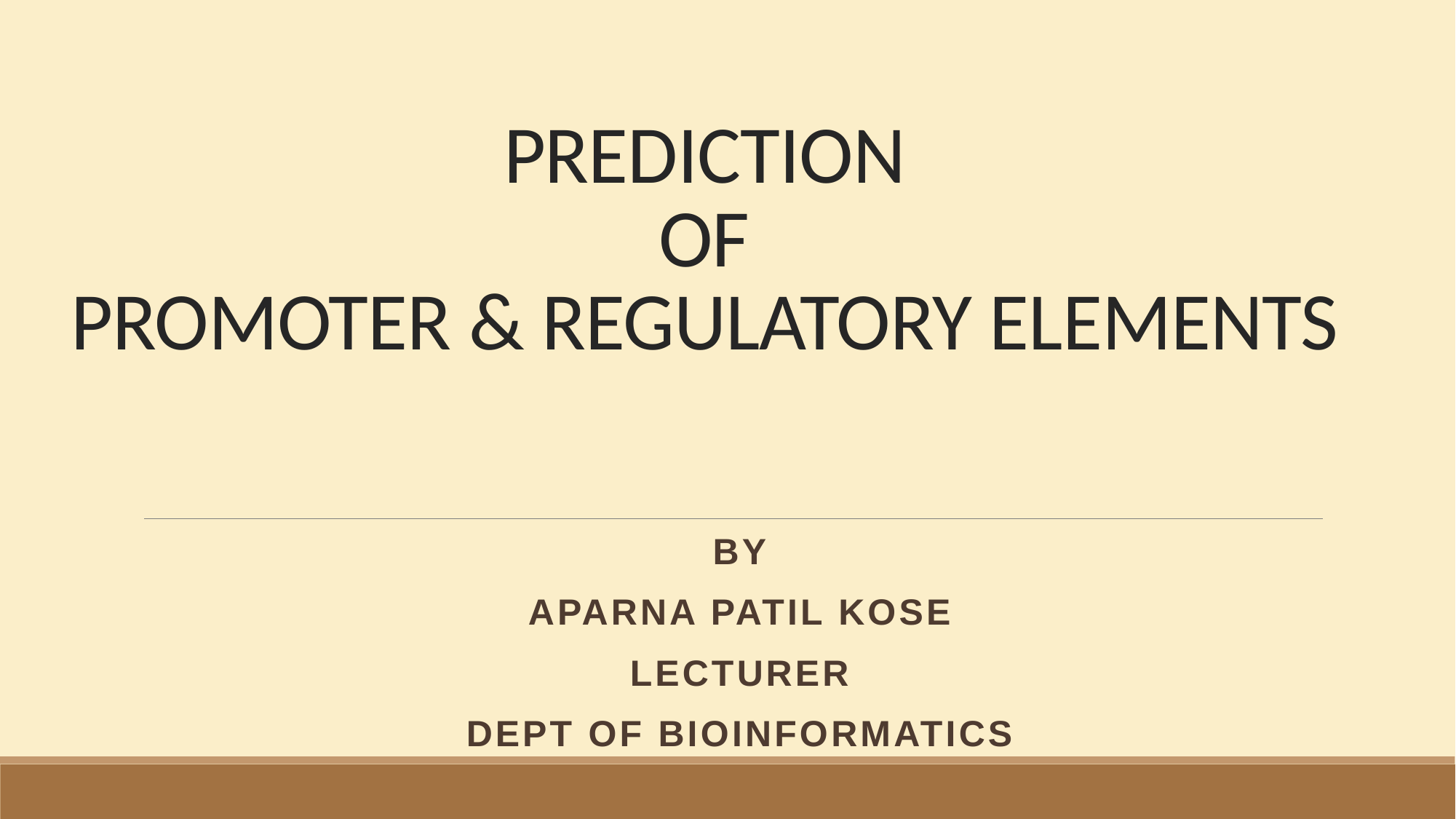

# PREDICTION OF PROMOTER & REGULATORY ELEMENTS
By
Aparna Patil Kose
Lecturer
Dept of Bioinformatics